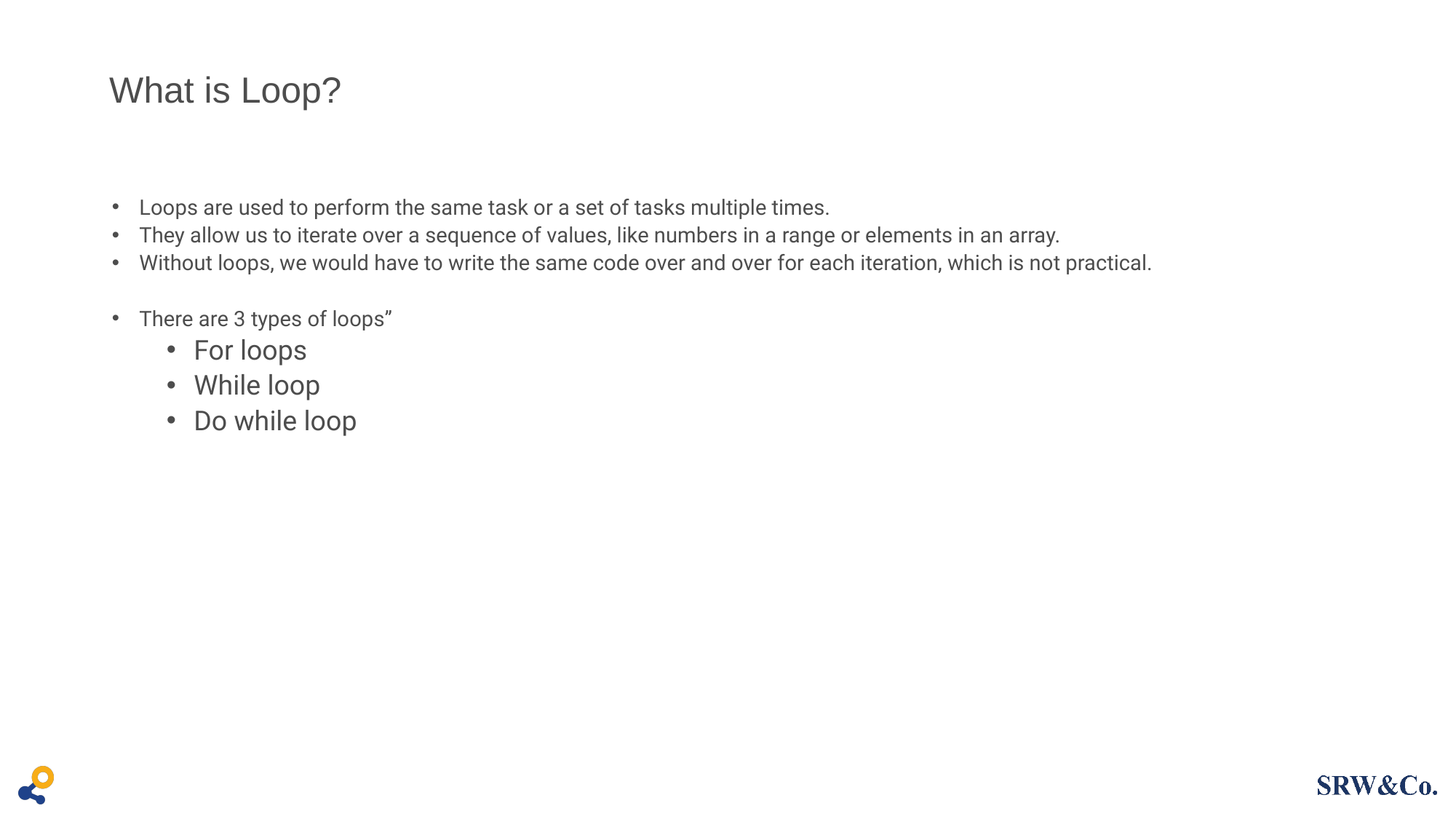

# What is Loop?
Loops are used to perform the same task or a set of tasks multiple times.
They allow us to iterate over a sequence of values, like numbers in a range or elements in an array.
Without loops, we would have to write the same code over and over for each iteration, which is not practical.

There are 3 types of loops”
For loops
While loop
Do while loop